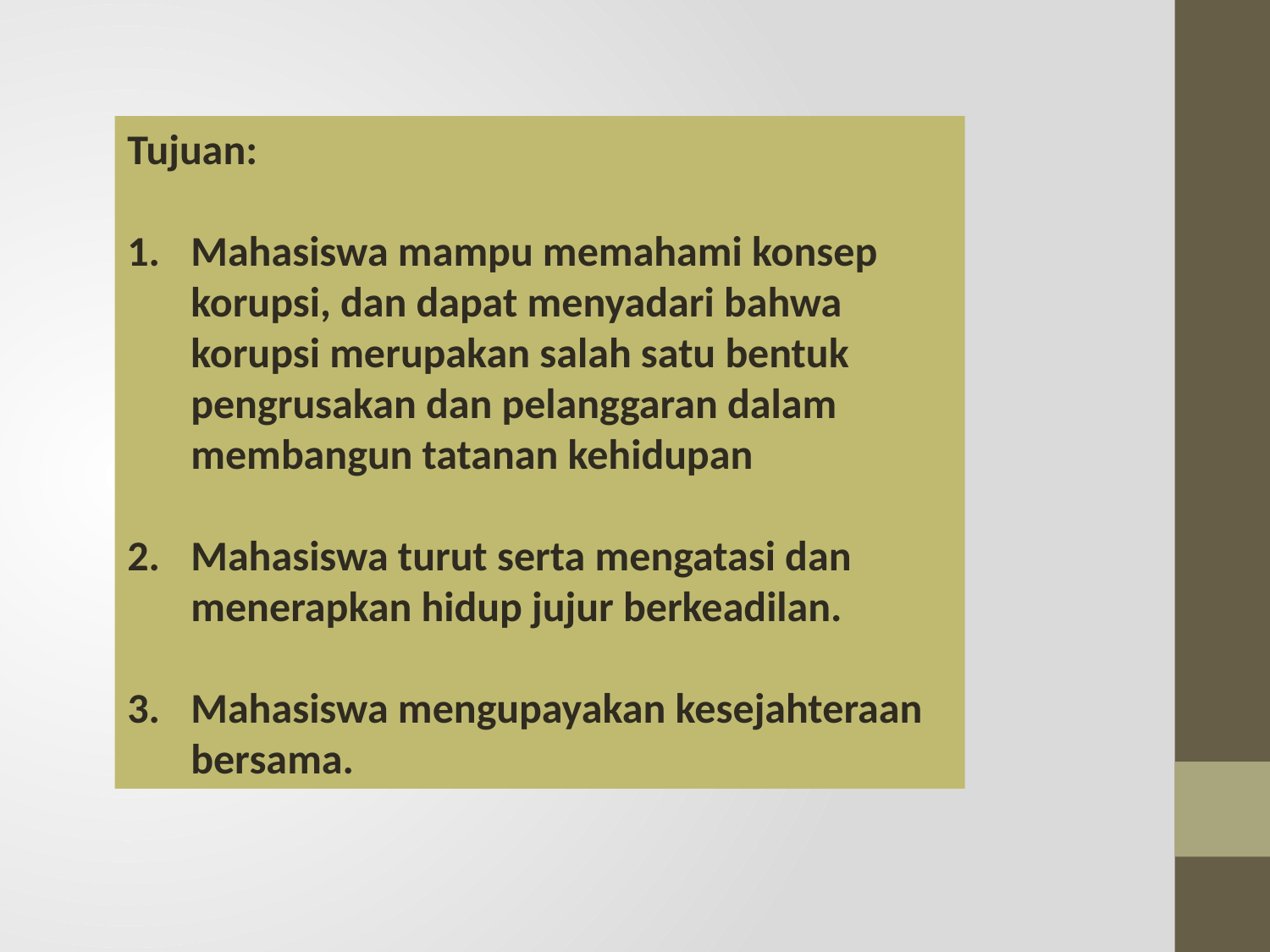

Tujuan:

Mahasiswa mampu memahami konsep korupsi, dan dapat menyadari bahwa korupsi merupakan salah satu bentuk pengrusakan dan pelanggaran dalam membangun tatanan kehidupan

Mahasiswa turut serta mengatasi dan menerapkan hidup jujur berkeadilan.

Mahasiswa mengupayakan kesejahteraan bersama.